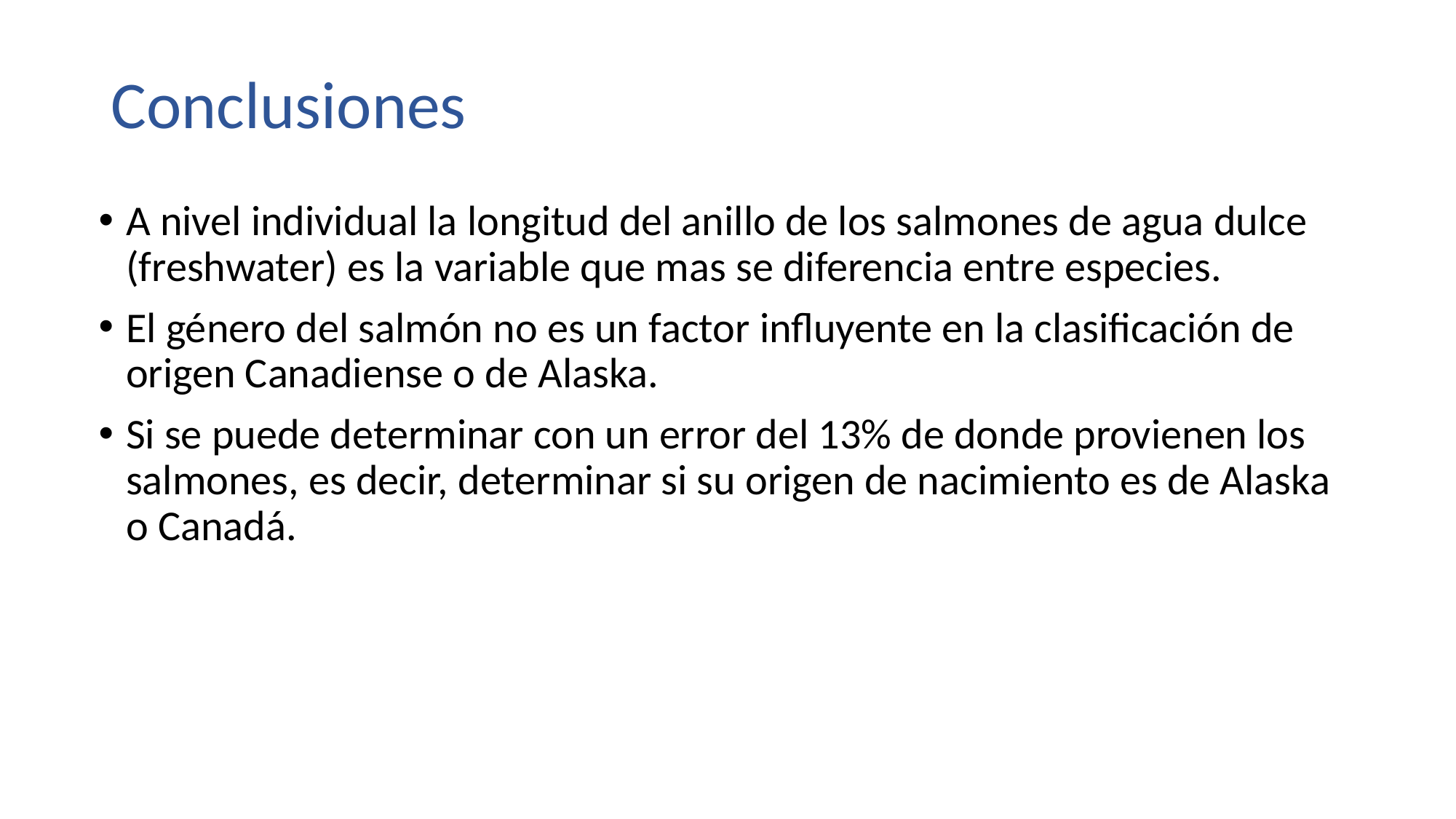

Conclusiones
A nivel individual la longitud del anillo de los salmones de agua dulce (freshwater) es la variable que mas se diferencia entre especies.
El género del salmón no es un factor influyente en la clasificación de origen Canadiense o de Alaska.
Si se puede determinar con un error del 13% de donde provienen los salmones, es decir, determinar si su origen de nacimiento es de Alaska o Canadá.